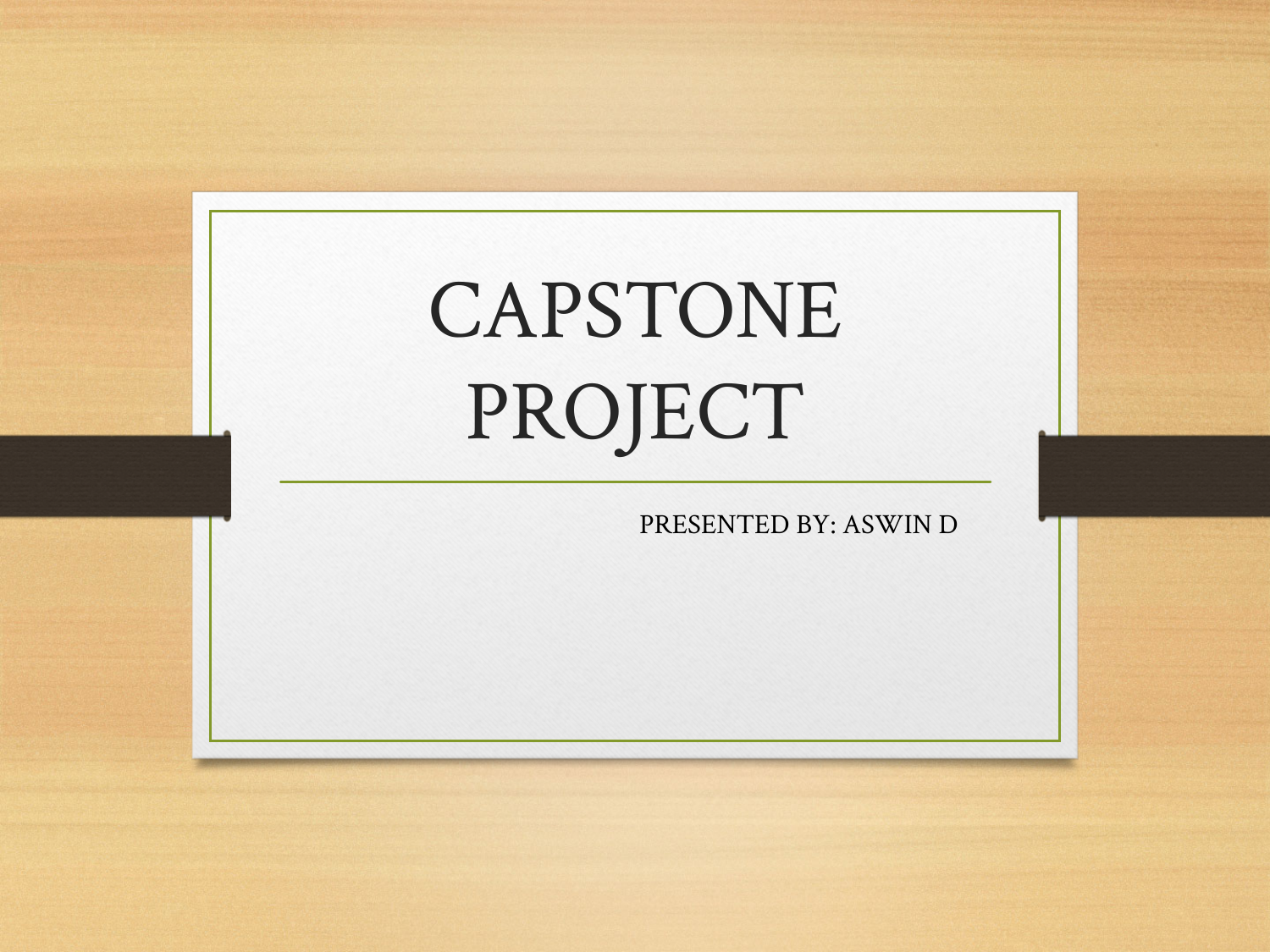

# CAPSTONE PROJECT
PRESENTED BY: ASWIN D